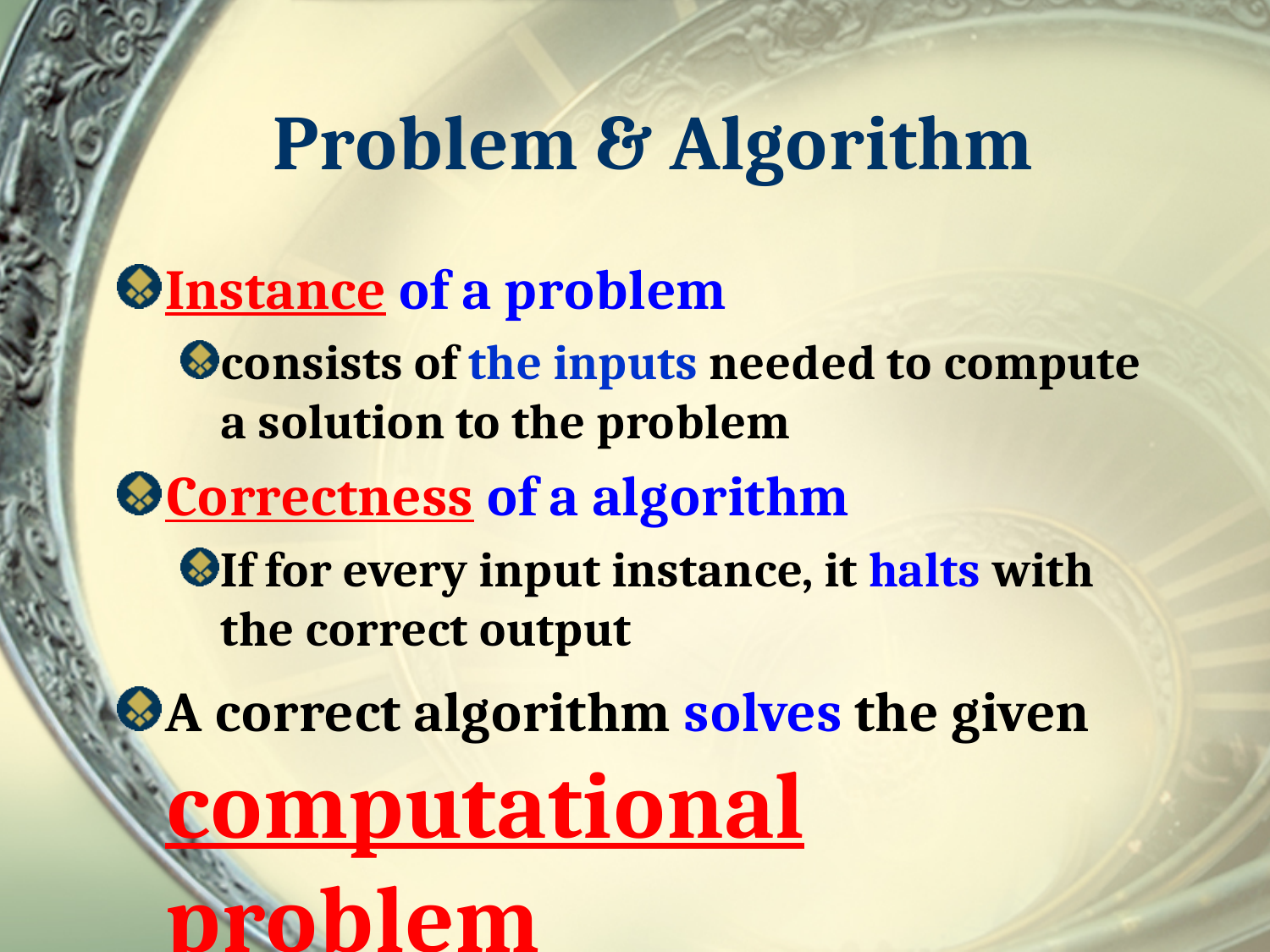

# Problem & Algorithm
Instance of a problem
consists of the inputs needed to compute a solution to the problem
Correctness of a algorithm
If for every input instance, it halts with the correct output
A correct algorithm solves the given computational problem